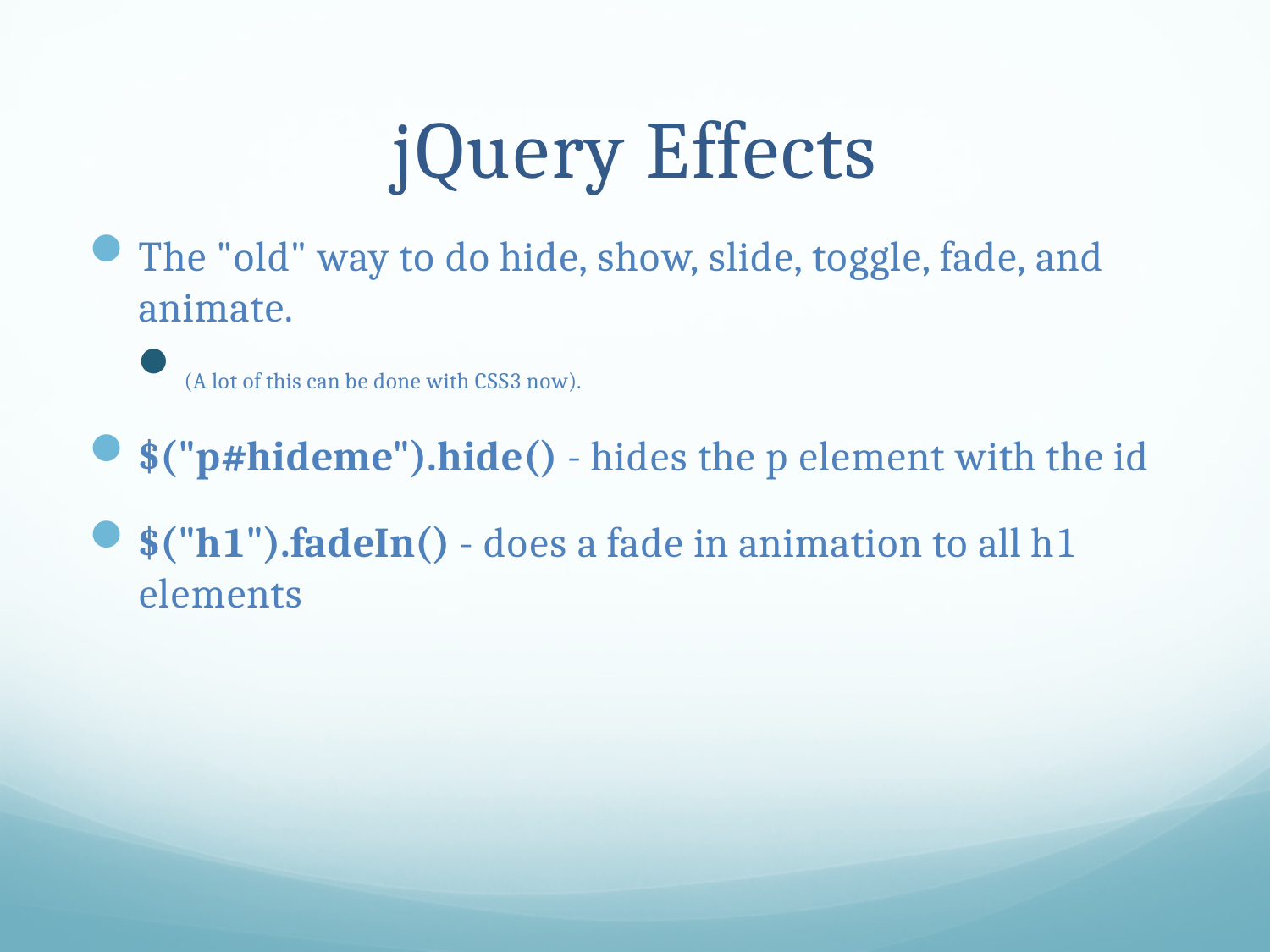

# jQuery	Effects
The "old" way to do hide, show, slide, toggle, fade, and animate.
(A lot of this can be done with CSS3 now).
$("p#hideme").hide() - hides the p element with the id
$("h1").fadeIn() - does a fade in animation to all h1 elements